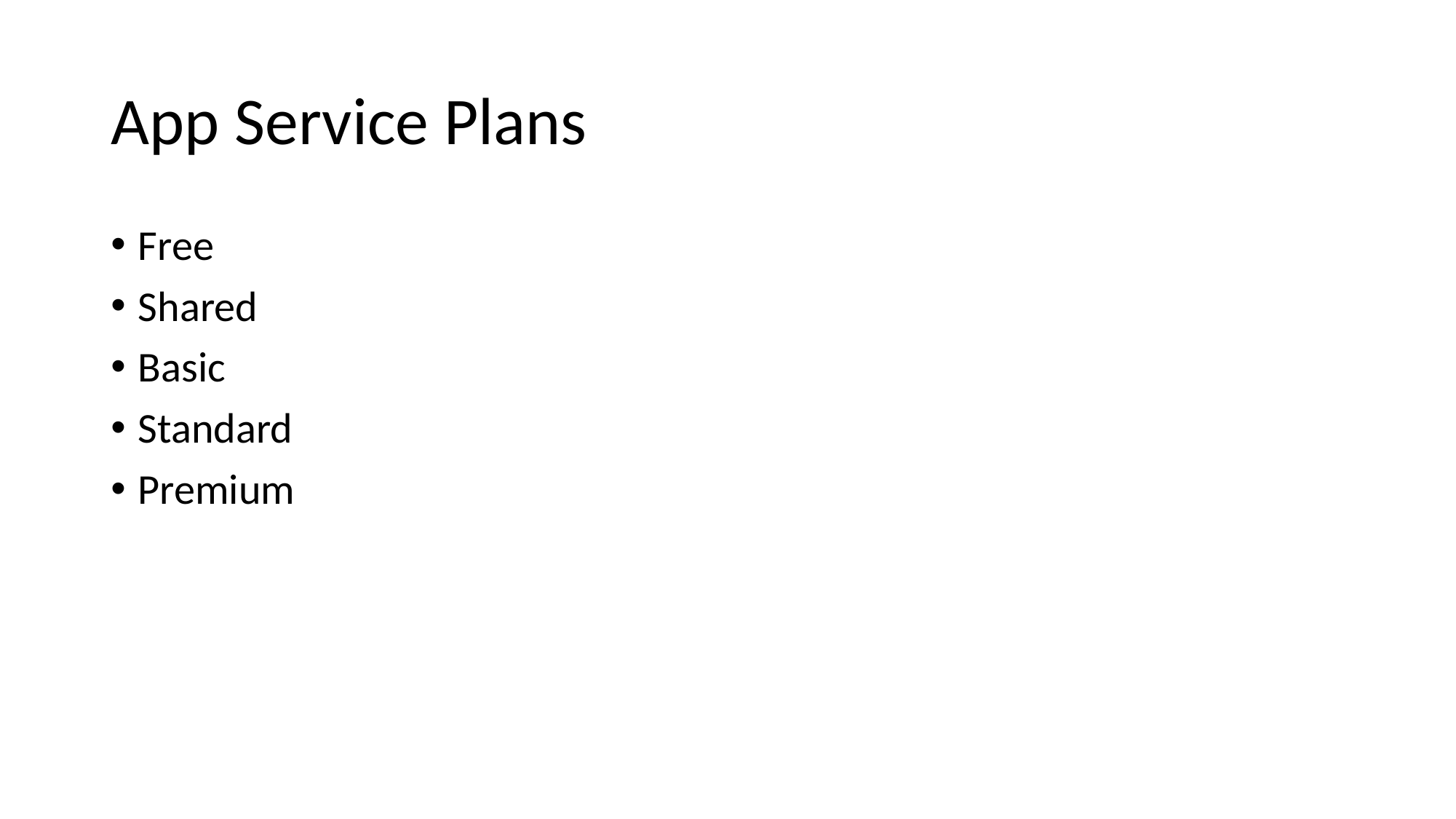

# App Service Plans
Free
Shared
Basic
Standard
Premium